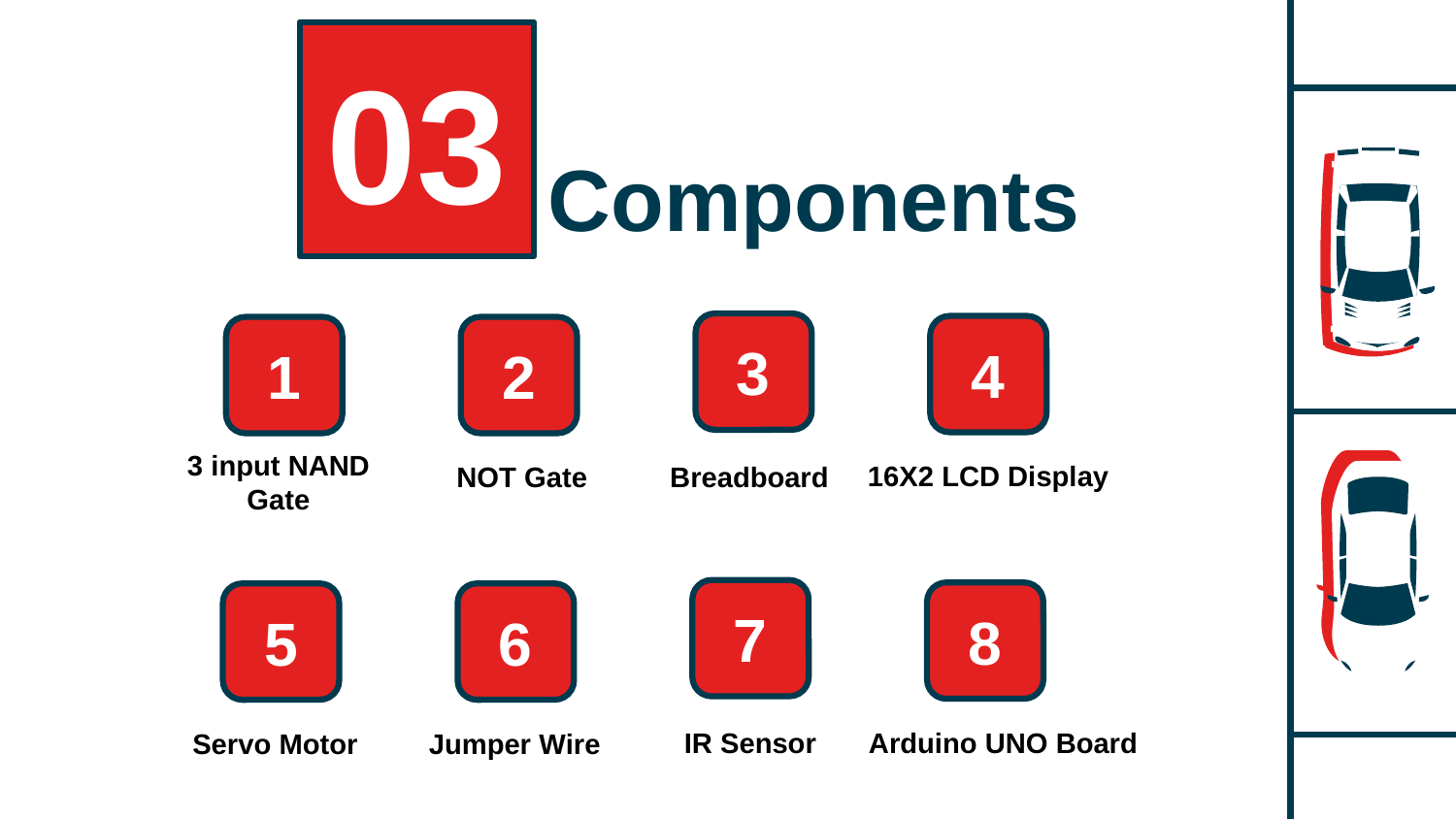

03

# Components
3
4
1
2
16X2 LCD Display
Breadboard
NOT Gate
3 input NAND Gate

7
8
5
6
Arduino UNO Board
IR Sensor
Jumper Wire
Servo Motor